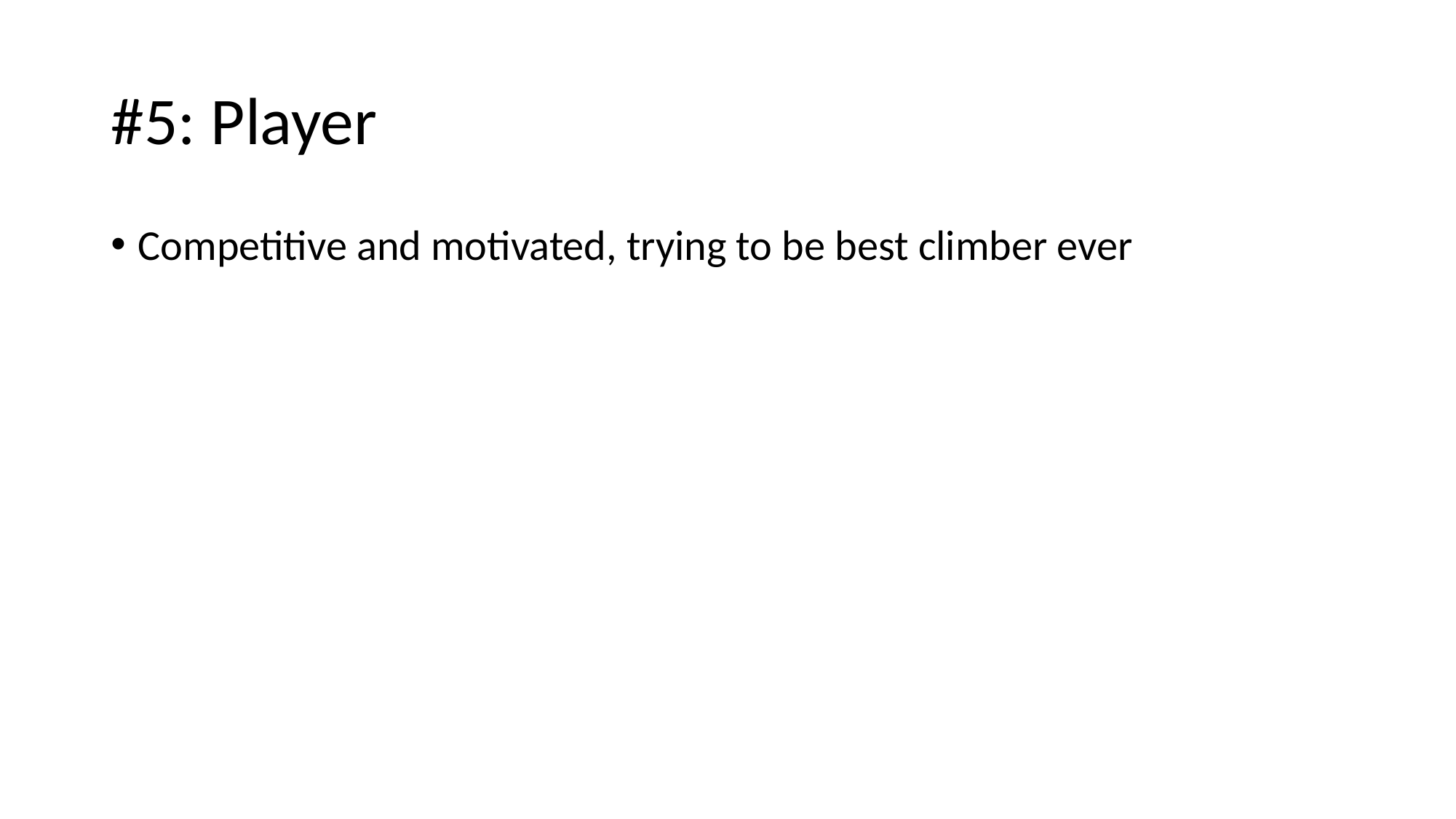

# #5: Player
Competitive and motivated, trying to be best climber ever